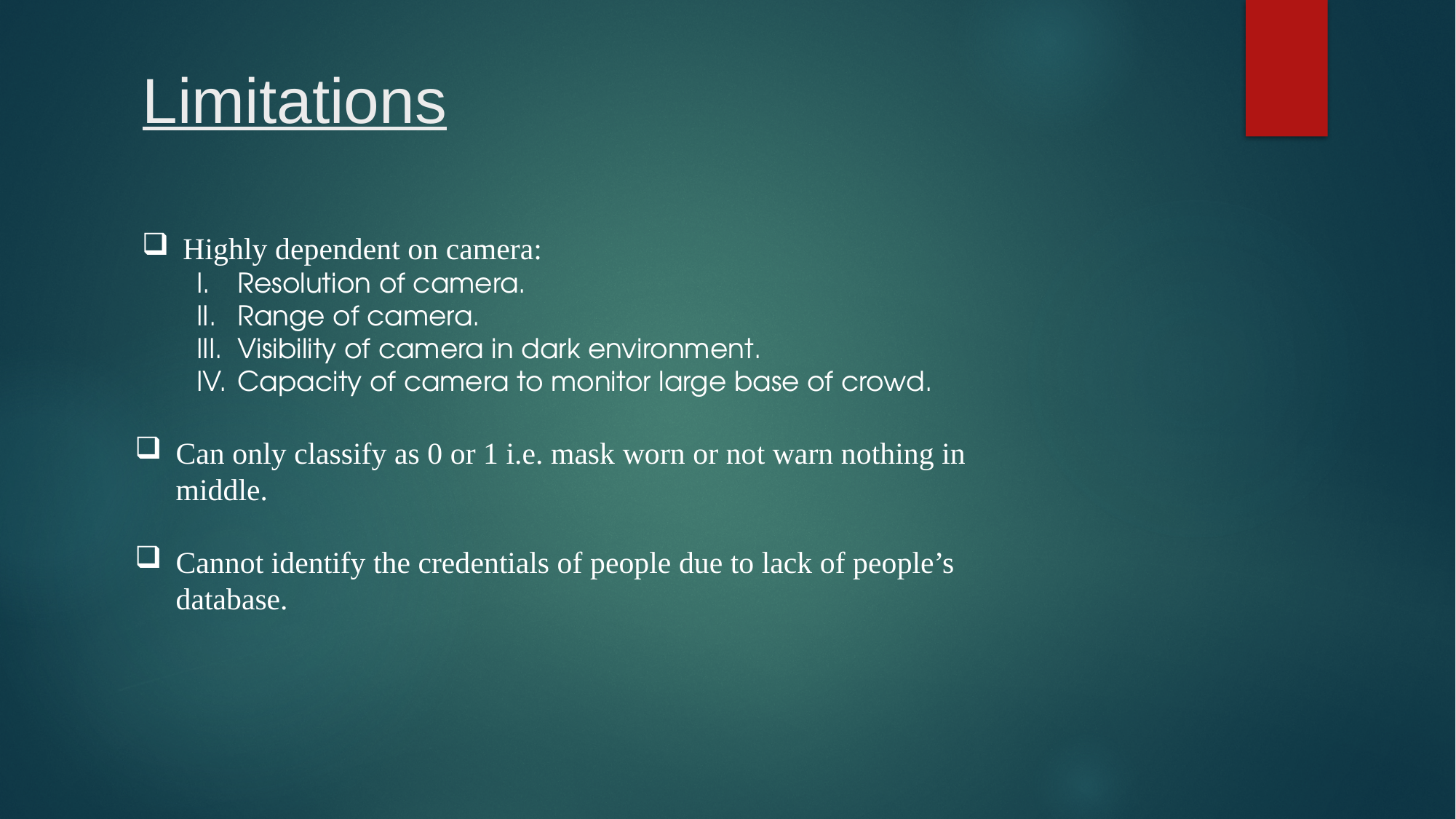

# Limitations
Highly dependent on camera:
Resolution of camera.
Range of camera.
Visibility of camera in dark environment.
Capacity of camera to monitor large base of crowd.

Can only classify as 0 or 1 i.e. mask worn or not warn nothing in middle.

Cannot identify the credentials of people due to lack of people’s database.